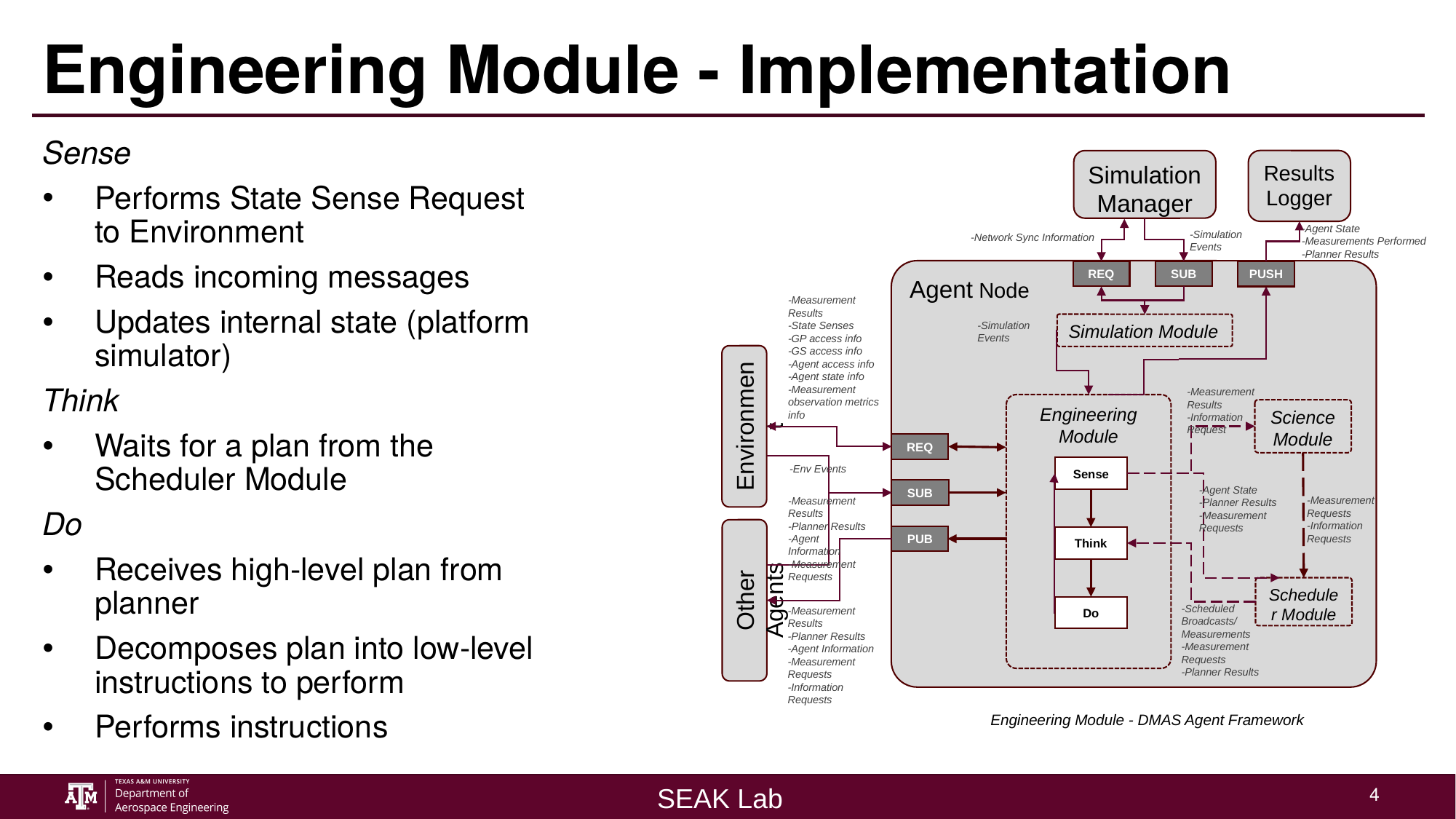

# Engineering Module - Implementation
Sense
Performs State Sense Request to Environment
Reads incoming messages
Updates internal state (platform simulator)
Think
Waits for a plan from the Scheduler Module
Do
Receives high-level plan from planner
Decomposes plan into low-level instructions to perform
Performs instructions
Results Logger
Simulation Manager
-Agent State
-Measurements Performed
-Planner Results
-Simulation Events
-Network Sync Information
Agent Node
SUB
REQ
PUSH
-Measurement Results
-State Senses
-GP access info
-GS access info
-Agent access info
-Agent state info
-Measurement observation metrics info
-Simulation Events
Simulation Module
-Measurement Results
-Information Request
Engineering Module
Science Module
Environment
REQ
-Env Events
Sense
-Agent State
-Planner Results
-Measurement Requests
SUB
-Measurement Requests
-Information Requests
-Measurement Results
-Planner Results
-Agent Information
-Measurement Requests
PUB
Think
Scheduler Module
Other Agents
-Scheduled Broadcasts/ Measurements
-Measurement Requests
-Planner Results
Do
-Measurement Results
-Planner Results
-Agent Information
-Measurement Requests
-Information Requests
Engineering Module - DMAS Agent Framework